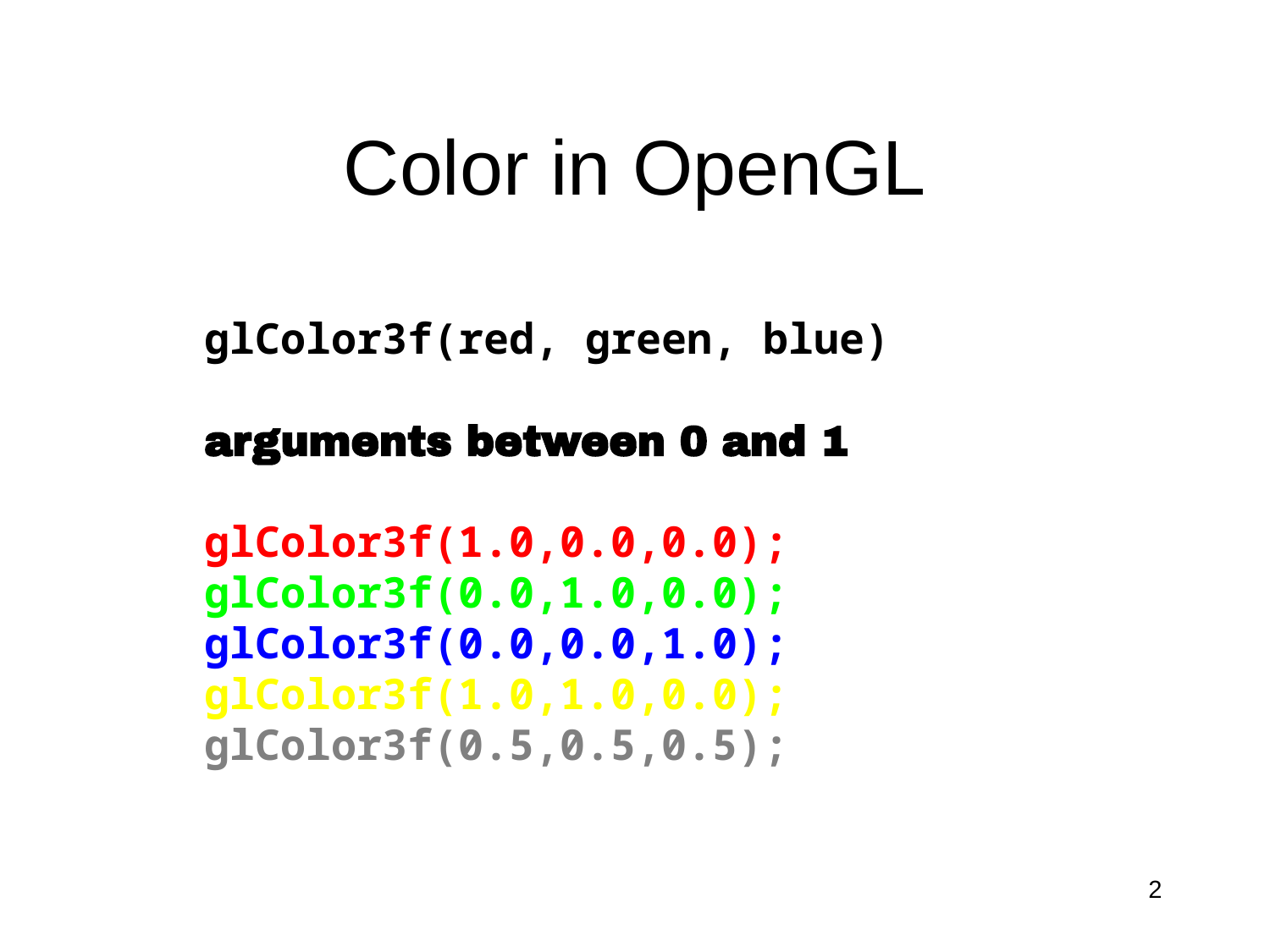

# Color in OpenGL
glColor3f(red, green, blue)

arguments between 0 and 1

glColor3f(1.0,0.0,0.0);
glColor3f(0.0,1.0,0.0);
glColor3f(0.0,0.0,1.0);
glColor3f(1.0,1.0,0.0);
glColor3f(0.5,0.5,0.5);

2